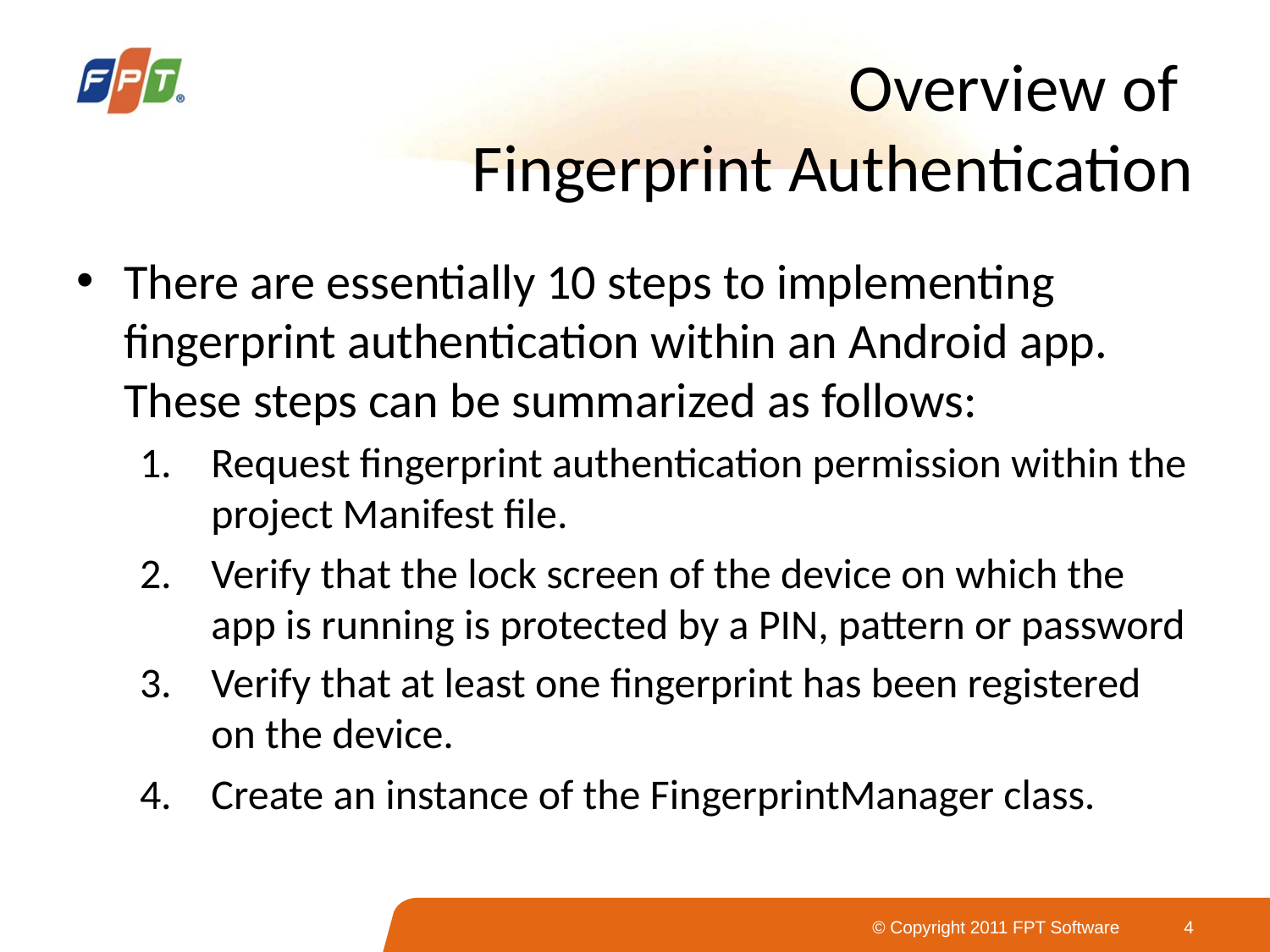

# Overview of Fingerprint Authentication
There are essentially 10 steps to implementing fingerprint authentication within an Android app. These steps can be summarized as follows:
Request fingerprint authentication permission within the project Manifest file.
Verify that the lock screen of the device on which the app is running is protected by a PIN, pattern or password
Verify that at least one fingerprint has been registered on the device.
Create an instance of the FingerprintManager class.